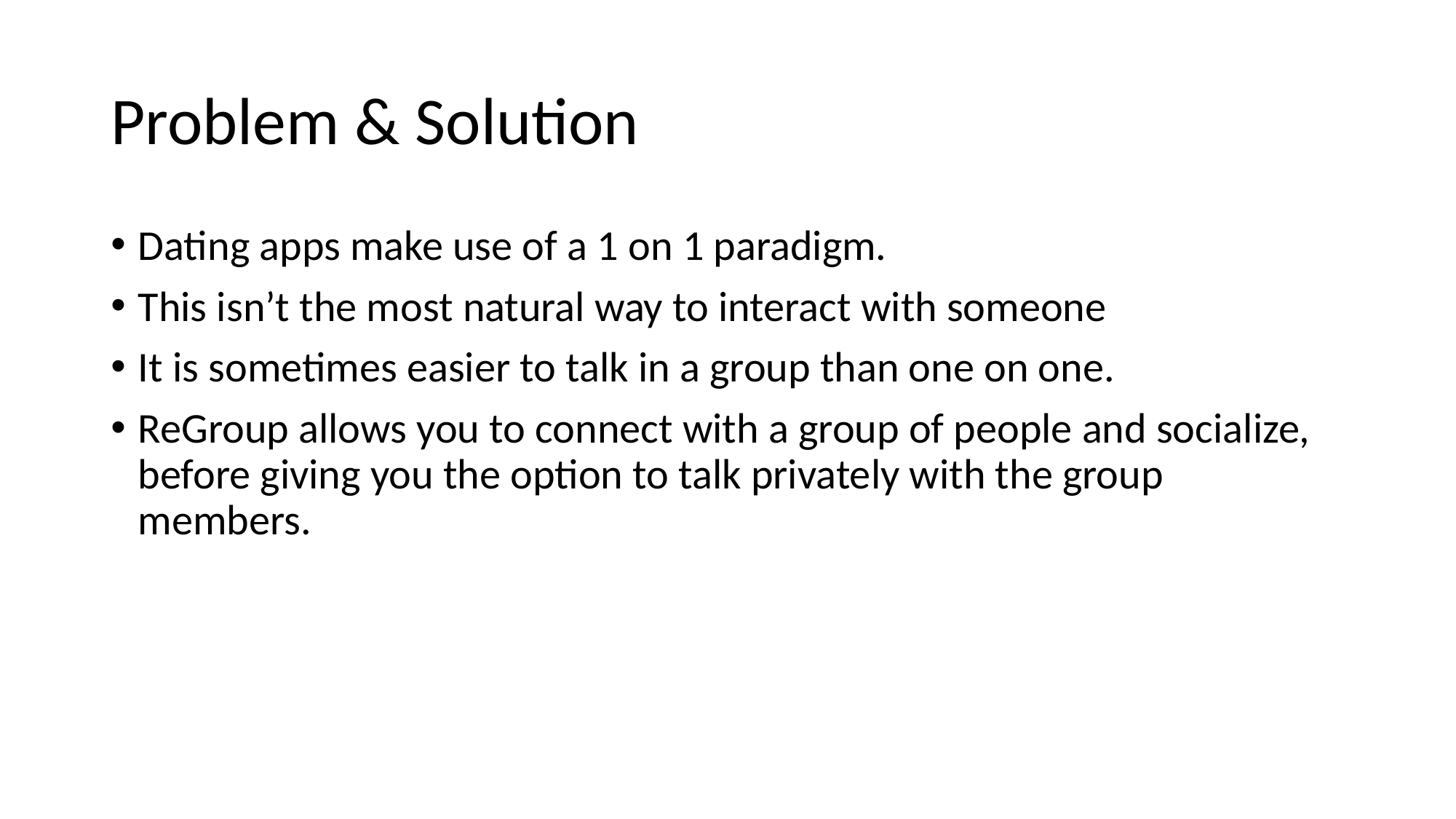

# Problem & Solution
Dating apps make use of a 1 on 1 paradigm.
This isn’t the most natural way to interact with someone
It is sometimes easier to talk in a group than one on one.
ReGroup allows you to connect with a group of people and socialize, before giving you the option to talk privately with the group members.